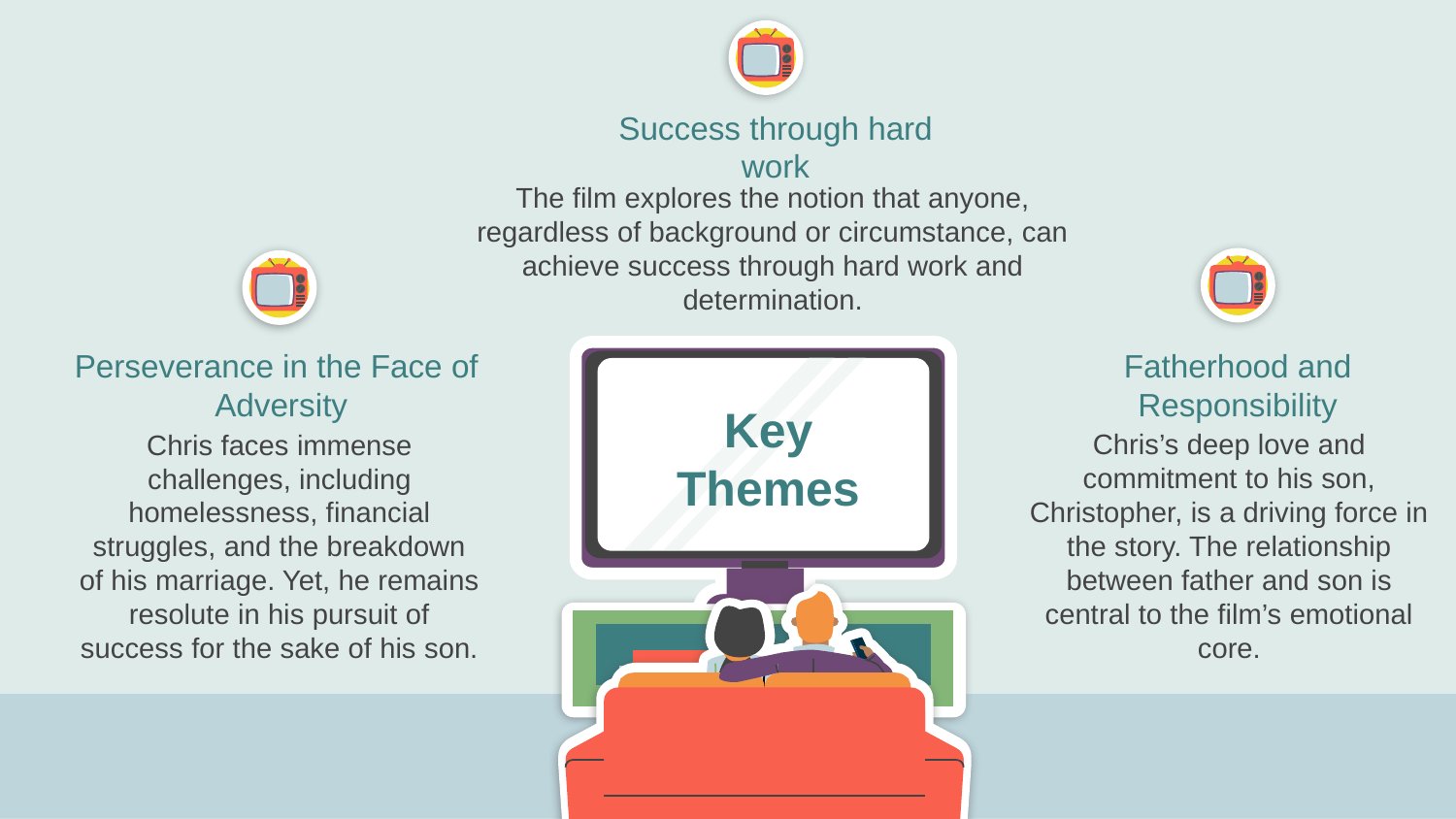

Success through hard work
The film explores the notion that anyone, regardless of background or circumstance, can achieve success through hard work and determination.

Perseverance in the Face of  Adversity
Fatherhood and Responsibility
Key Themes
Chris’s deep love and commitment to his son, Christopher, is a driving force in the story. The relationship between father and son is central to the film’s emotional core.
Chris faces immense challenges, including homelessness, financial struggles, and the breakdown of his marriage. Yet, he remains resolute in his pursuit of success for the sake of his son.